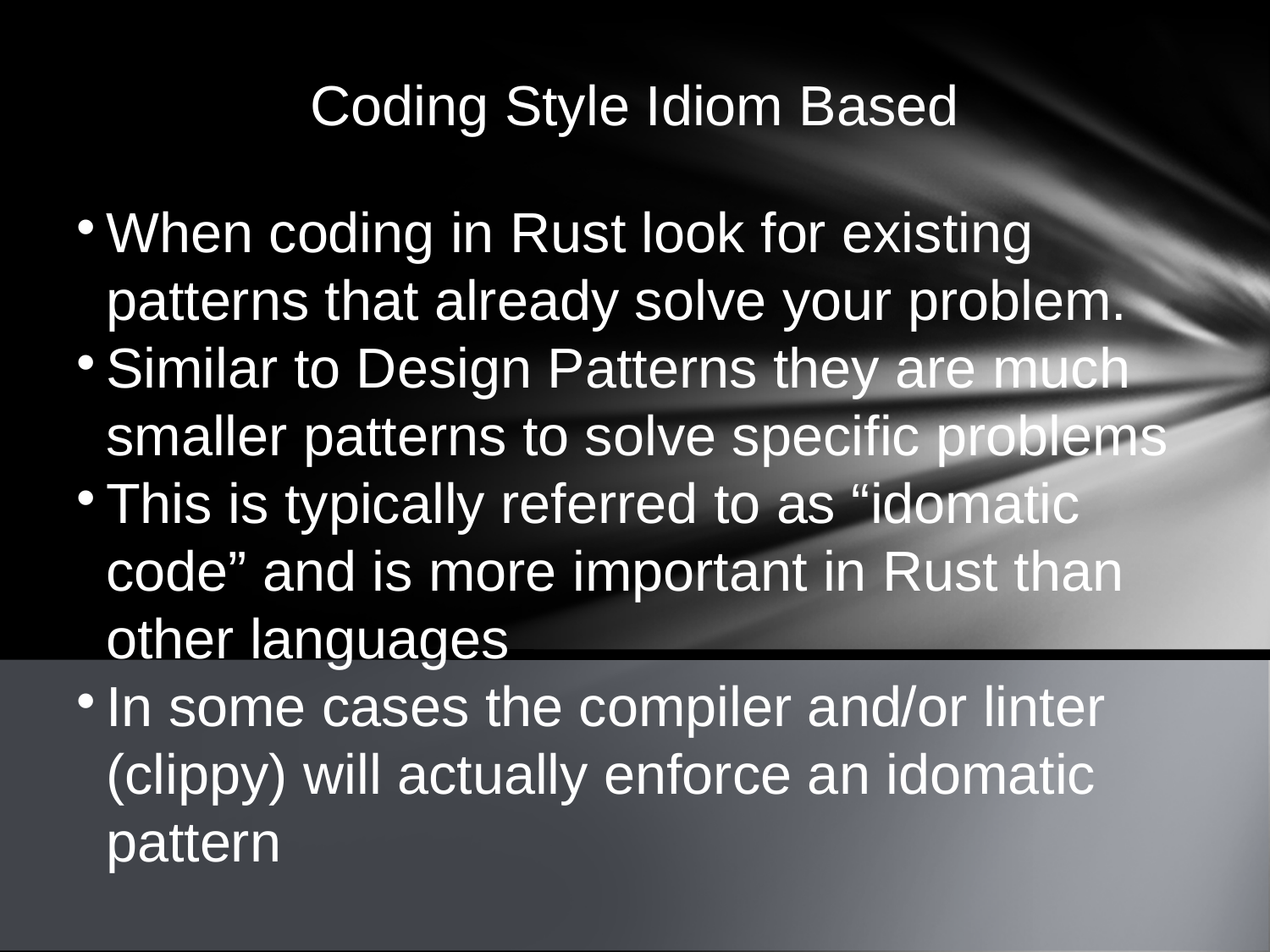

Coding Style Idiom Based
When coding in Rust look for existing patterns that already solve your problem.
Similar to Design Patterns they are much smaller patterns to solve specific problems
This is typically referred to as “idomatic code” and is more important in Rust than other languages
In some cases the compiler and/or linter (clippy) will actually enforce an idomatic pattern